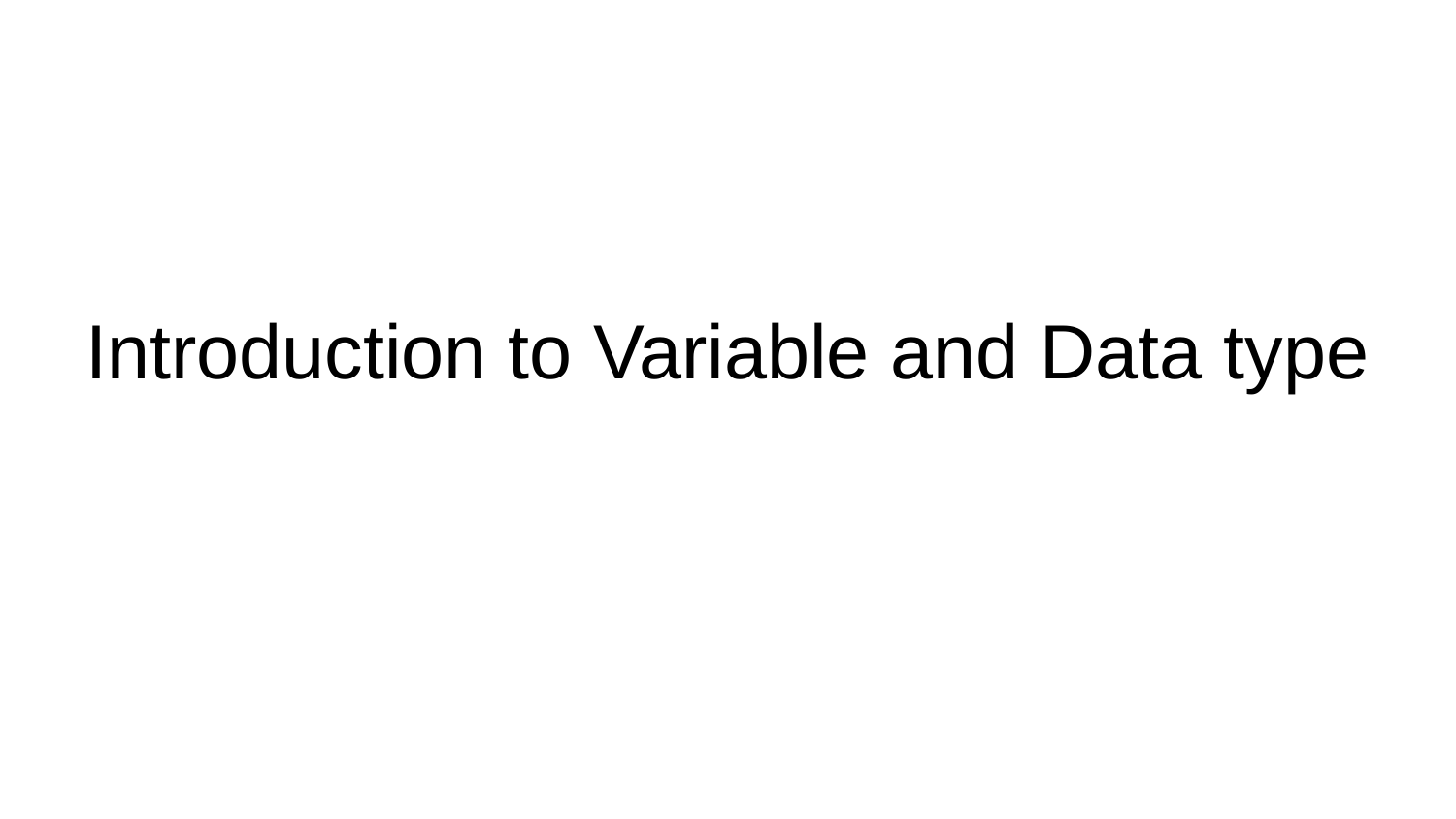

# Introduction to Variable and Data type